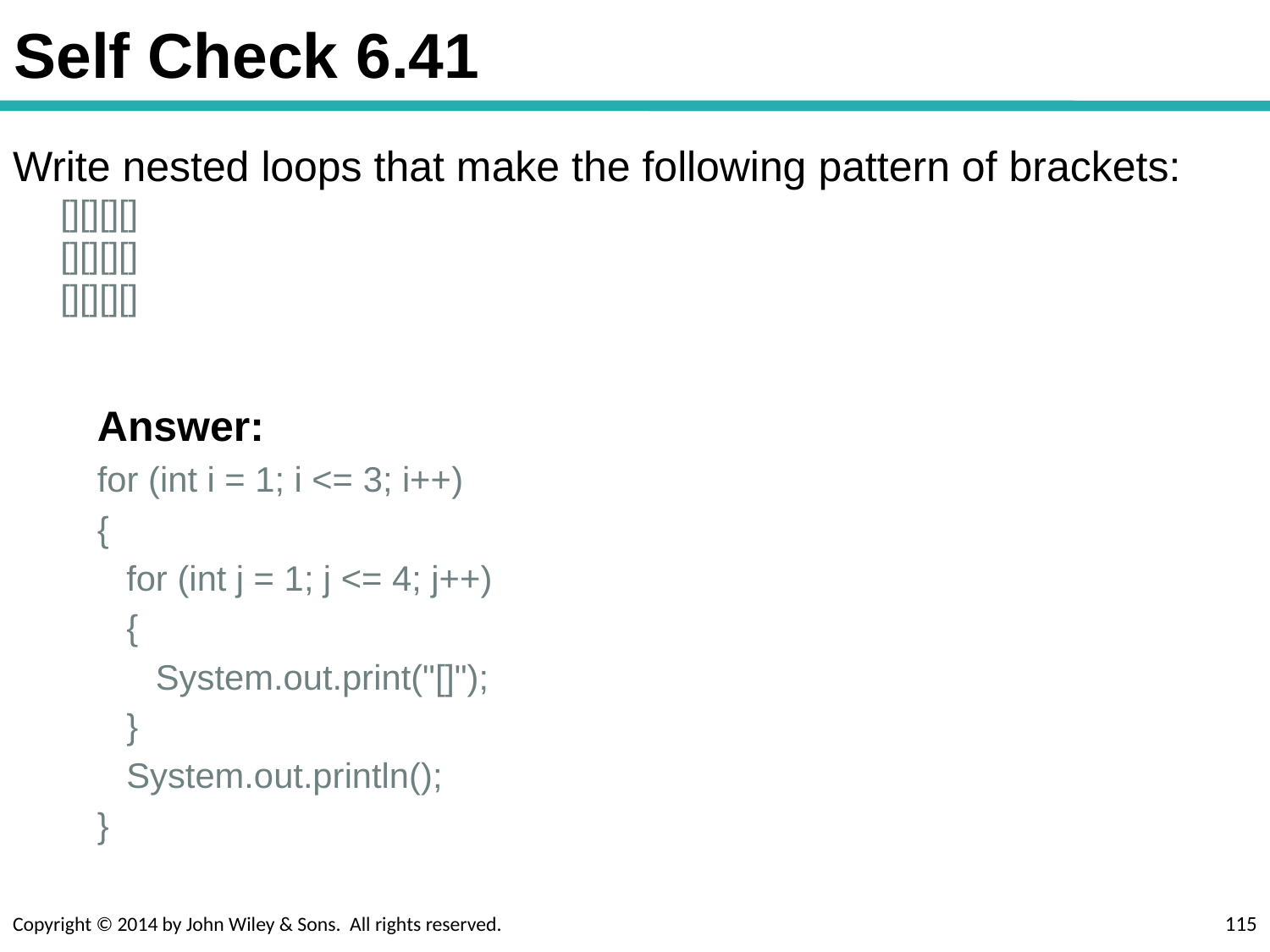

# Self Check 6.41
Write nested loops that make the following pattern of brackets:
[][][][]
[][][][]
[][][][]
Answer:
for (int i = 1; i <= 3; i++)
{
   for (int j = 1; j <= 4; j++)
   {
      System.out.print("[]");
   }
   System.out.println();
}